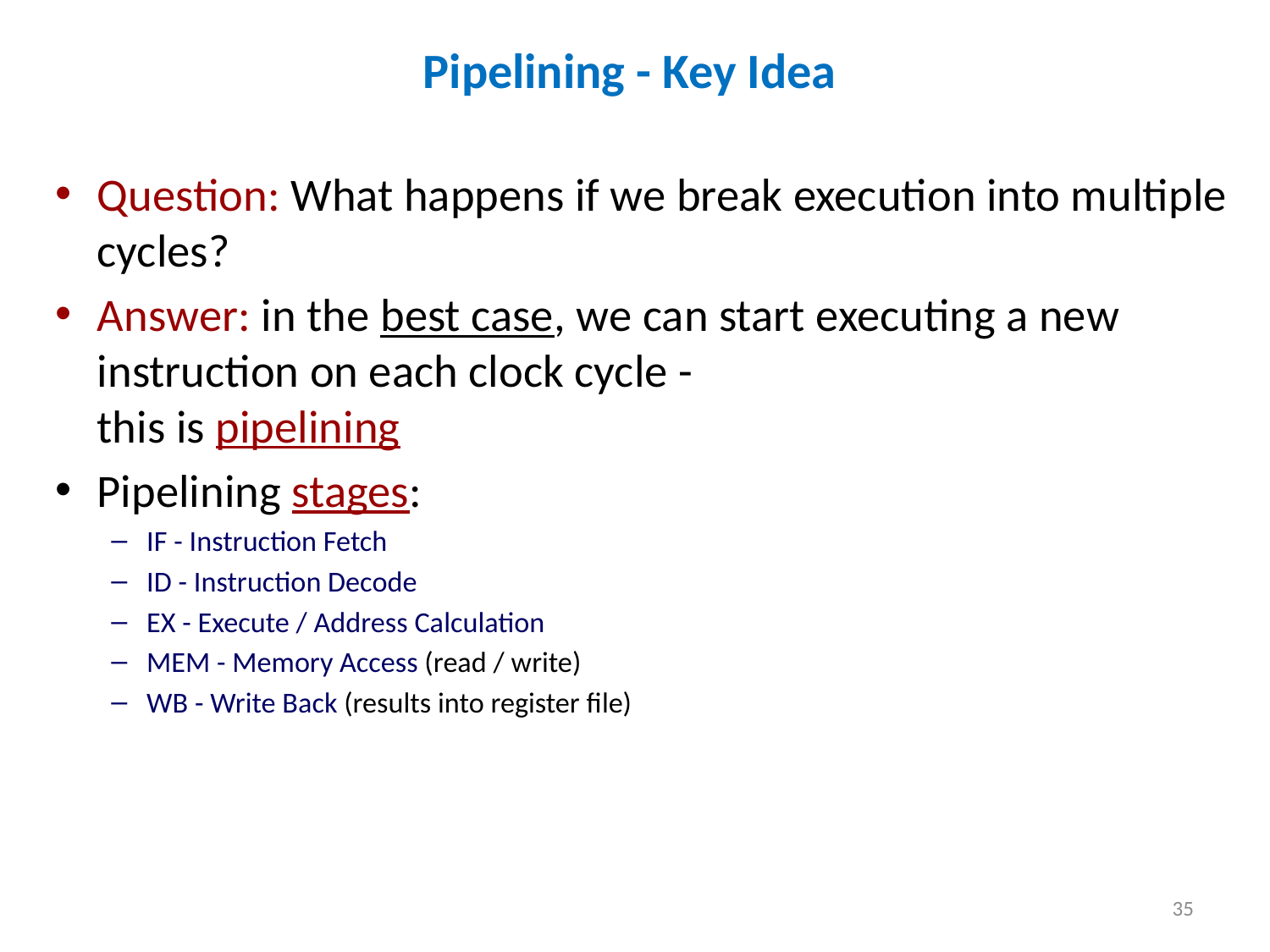

# Pipelining - Key Idea
Question: What happens if we break execution into multiple cycles?
Answer: in the best case, we can start executing a new instruction on each clock cycle -
this is pipelining
Pipelining stages:
IF - Instruction Fetch
ID - Instruction Decode
EX - Execute / Address Calculation
MEM - Memory Access (read / write)
WB - Write Back (results into register file)

35